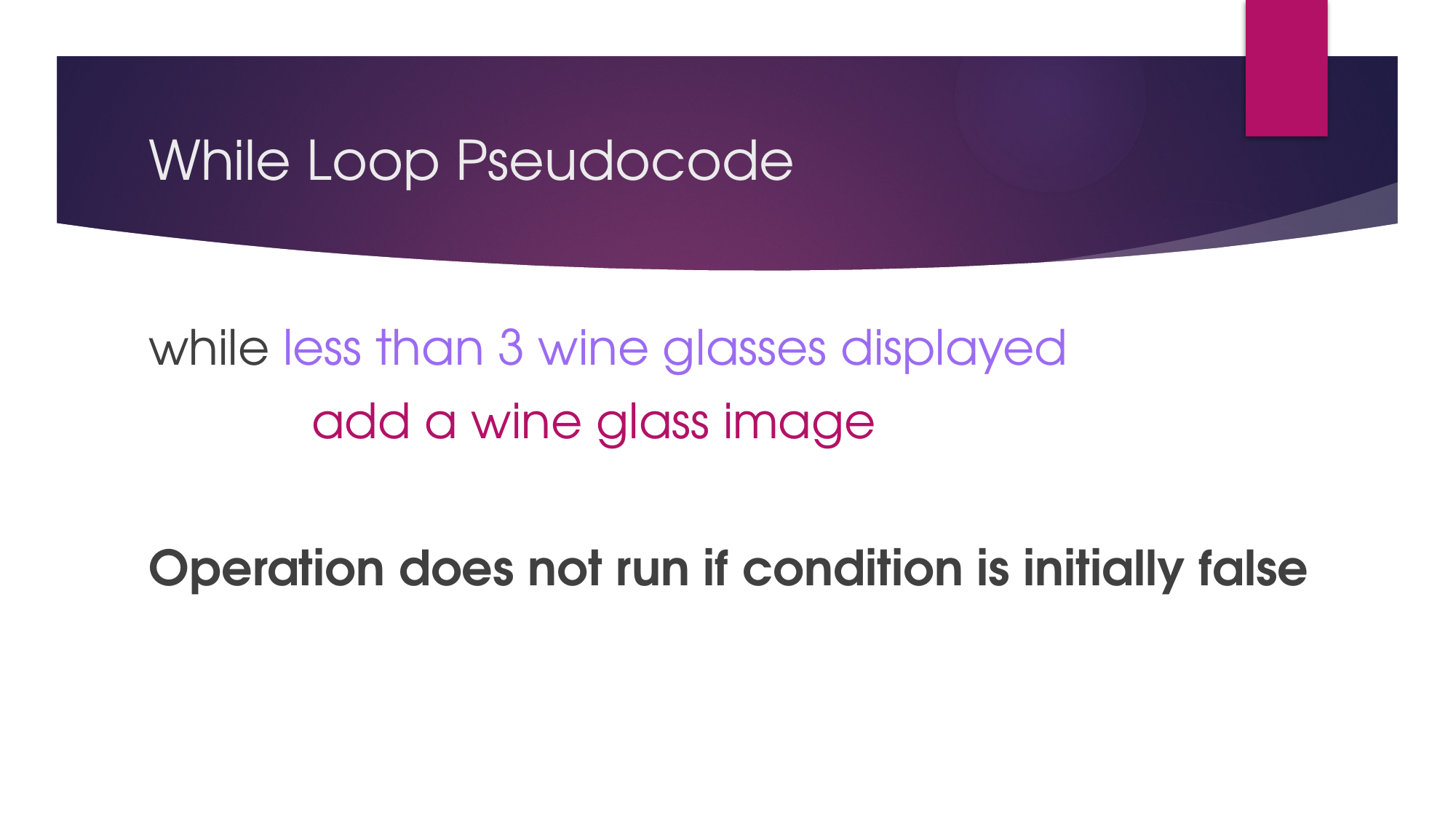

# While Loop Pseudocode
while less than 3 wine glasses displayed
	    add a wine glass image

Operation does not run if condition is initially false